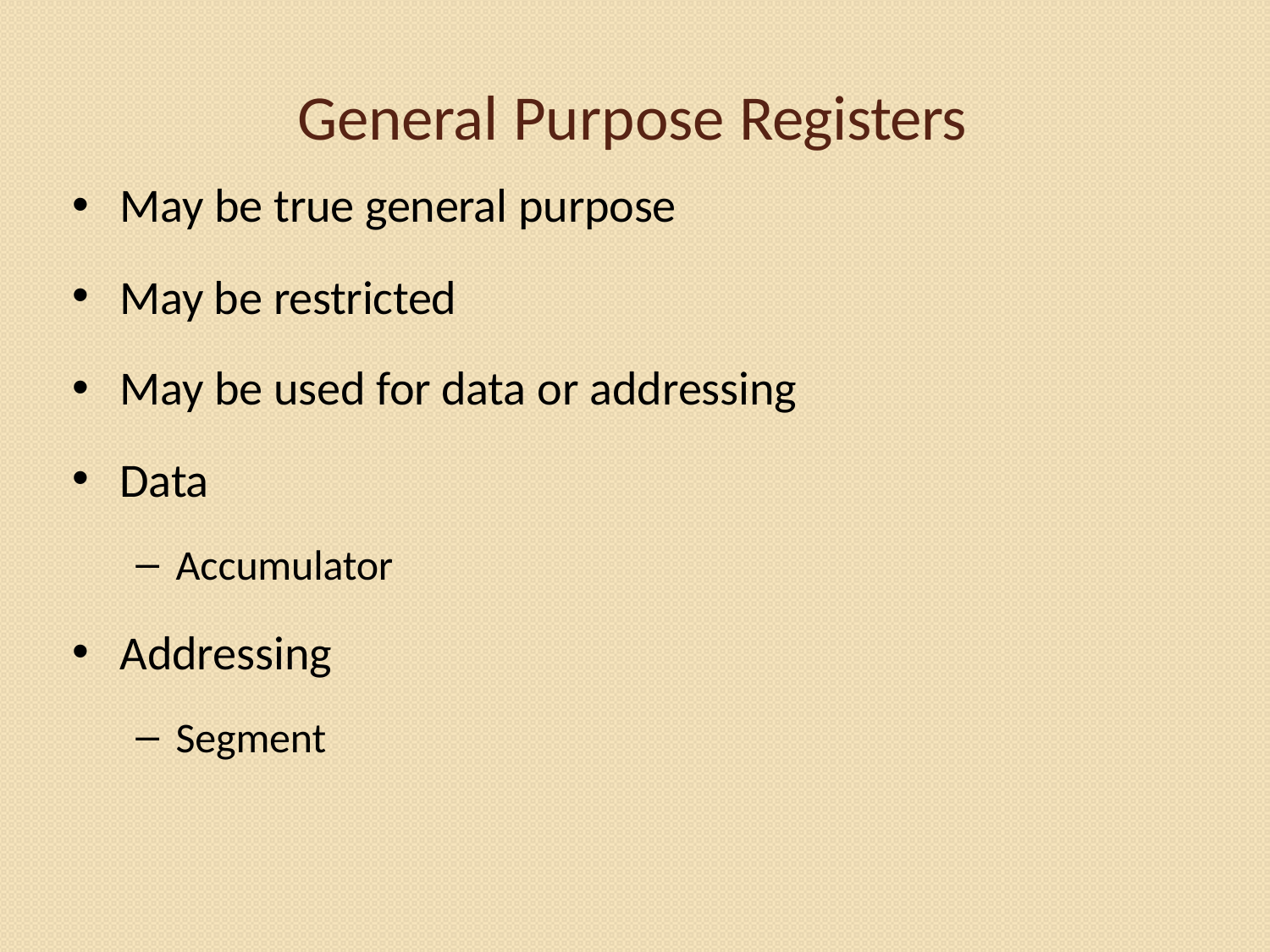

# General Purpose Registers
May be true general purpose
May be restricted
May be used for data or addressing
Data
Accumulator
Addressing
Segment